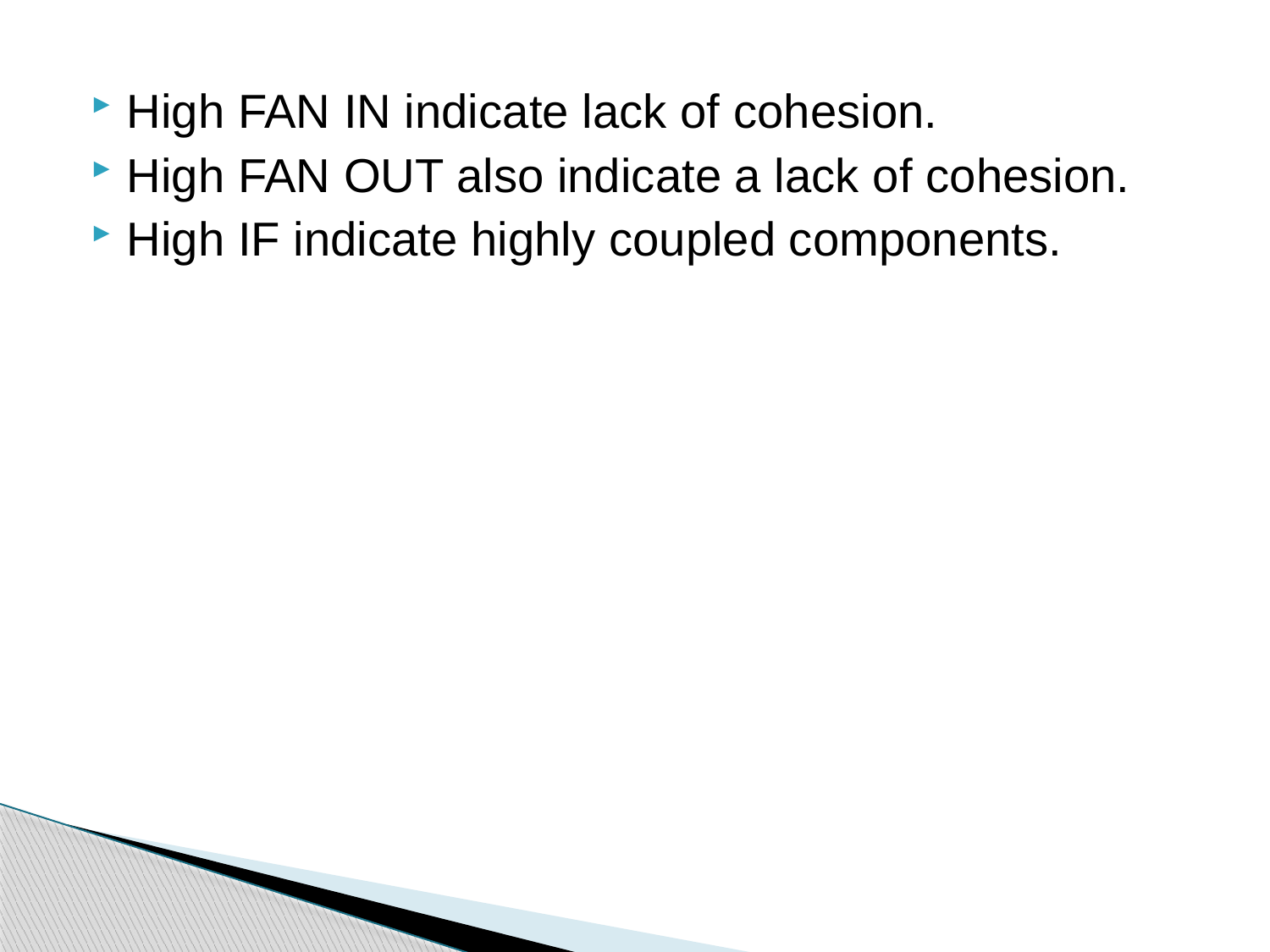

High FAN IN indicate lack of cohesion.
High FAN OUT also indicate a lack of cohesion.
High IF indicate highly coupled components.